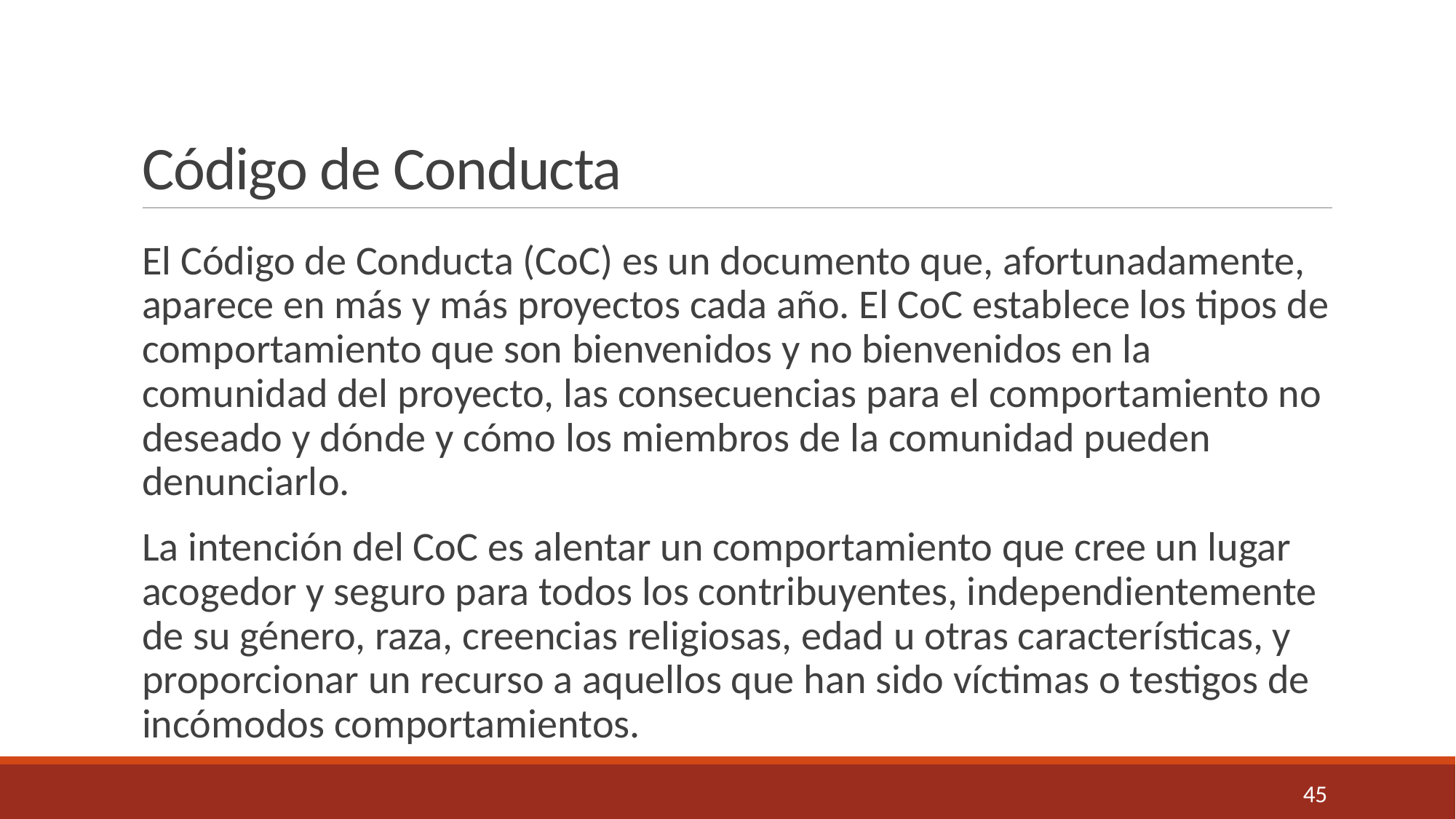

# Código de Conducta
El Código de Conducta (CoC) es un documento que, afortunadamente, aparece en más y más proyectos cada año. El CoC establece los tipos de comportamiento que son bienvenidos y no bienvenidos en la comunidad del proyecto, las consecuencias para el comportamiento no deseado y dónde y cómo los miembros de la comunidad pueden denunciarlo.
La intención del CoC es alentar un comportamiento que cree un lugar acogedor y seguro para todos los contribuyentes, independientemente de su género, raza, creencias religiosas, edad u otras características, y proporcionar un recurso a aquellos que han sido víctimas o testigos de incómodos comportamientos.
45